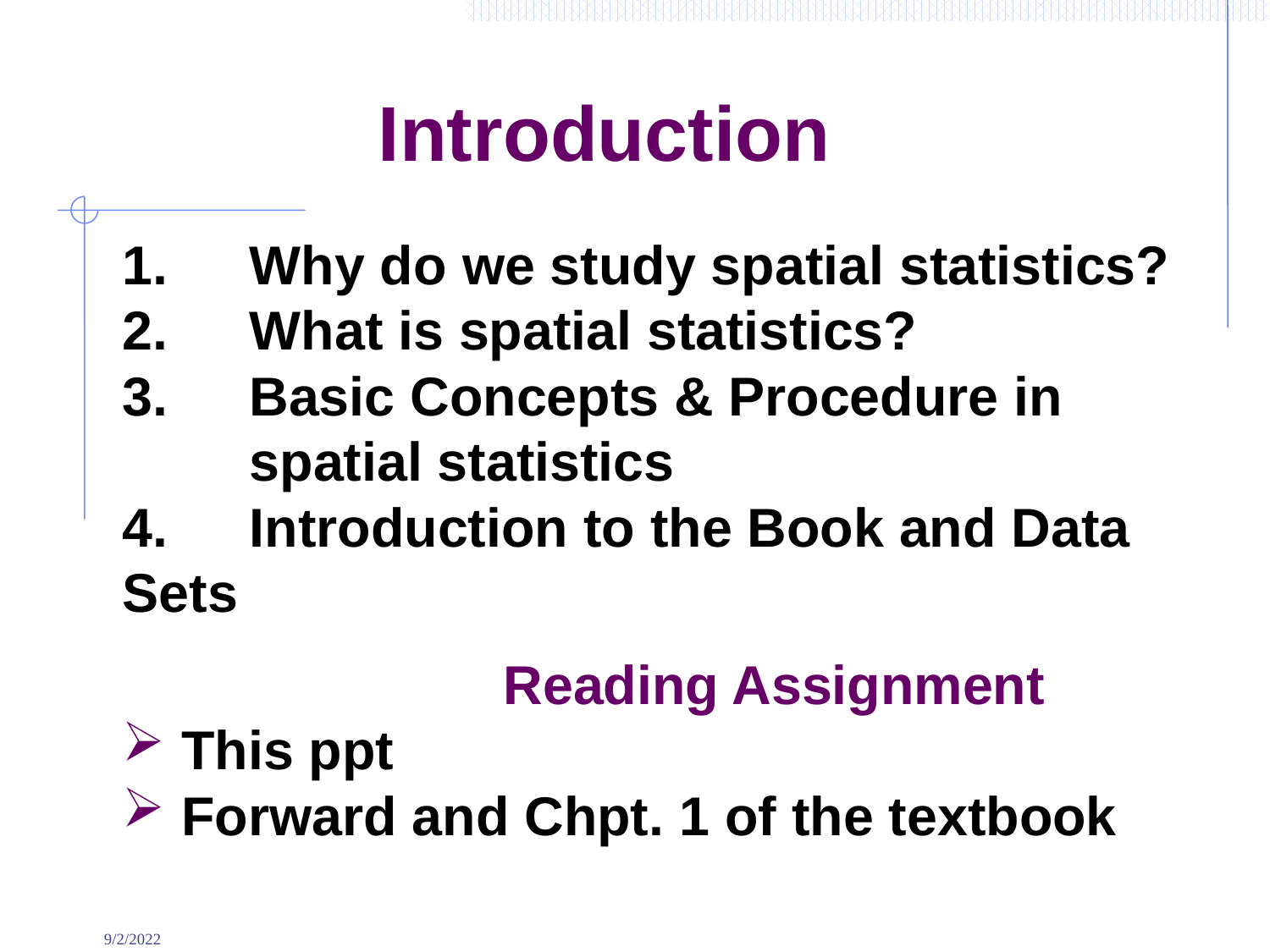

# Introduction
1.	Why do we study spatial statistics?
2.	What is spatial statistics?
3.	Basic Concepts & Procedure in
	spatial statistics
4.	Introduction to the Book and Data Sets
			Reading Assignment
 This ppt
 Forward and Chpt. 1 of the textbook
9/2/2022